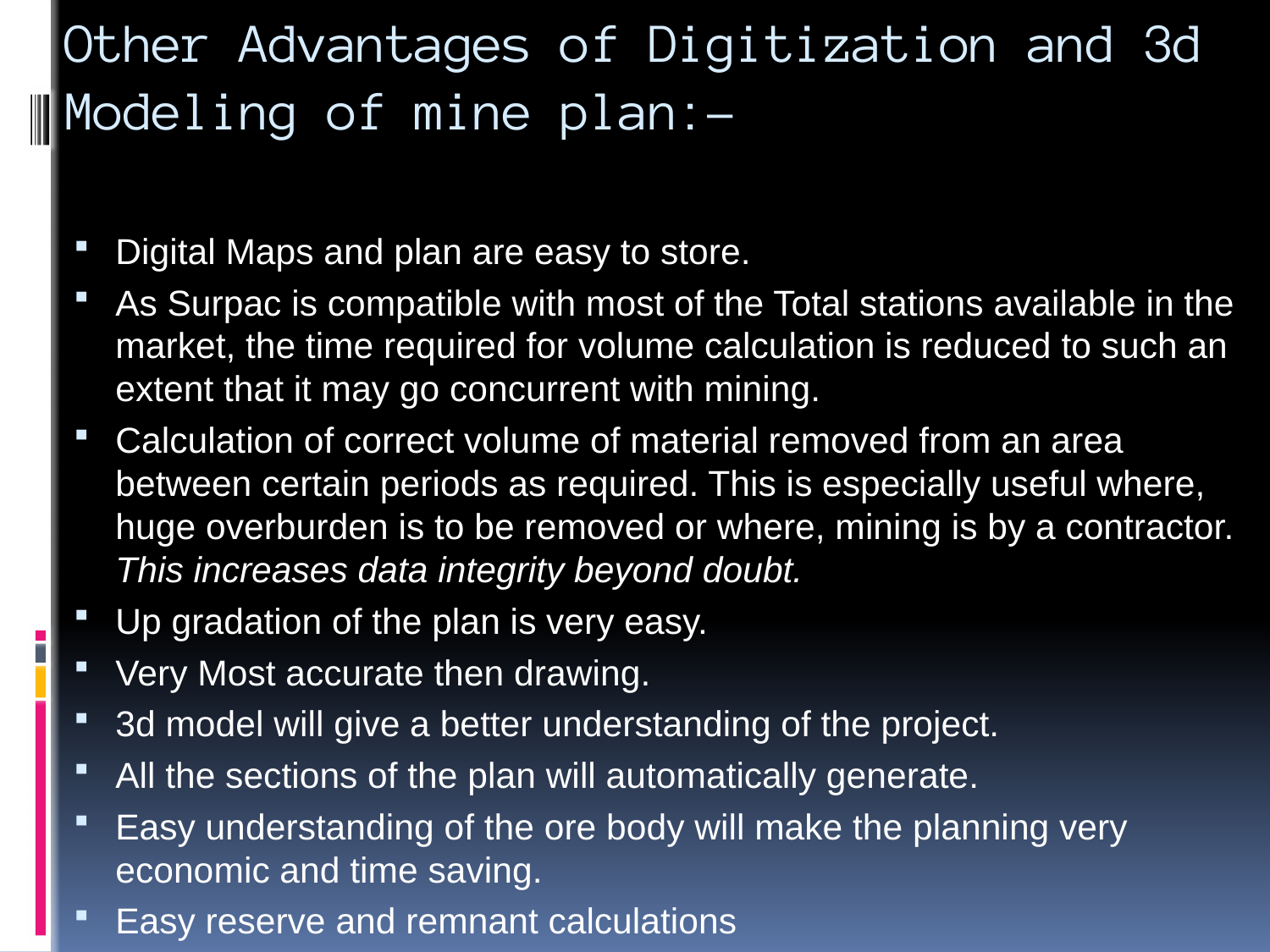

# Other Advantages of Digitization and 3d Modeling of mine plan:-
Digital Maps and plan are easy to store.
As Surpac is compatible with most of the Total stations available in the market, the time required for volume calculation is reduced to such an extent that it may go concurrent with mining.
Calculation of correct volume of material removed from an area between certain periods as required. This is especially useful where, huge overburden is to be removed or where, mining is by a contractor. This increases data integrity beyond doubt.
Up gradation of the plan is very easy.
Very Most accurate then drawing.
3d model will give a better understanding of the project.
All the sections of the plan will automatically generate.
Easy understanding of the ore body will make the planning very economic and time saving.
Easy reserve and remnant calculations